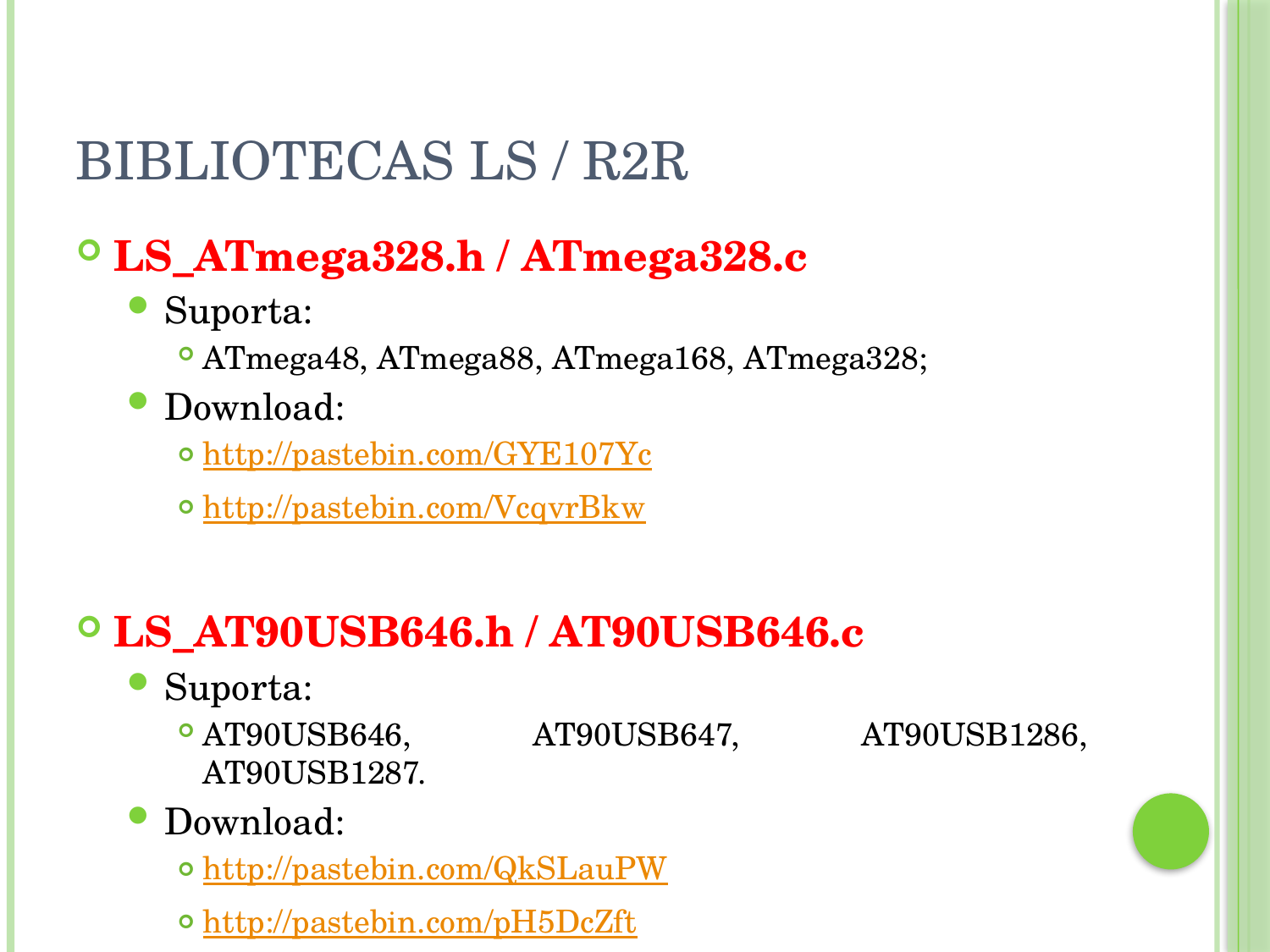

# Bibliotecas LS / R2R
LS_ATmega328.h / ATmega328.c
Suporta:
ATmega48, ATmega88, ATmega168, ATmega328;
Download:
http://pastebin.com/GYE107Yc
http://pastebin.com/VcqvrBkw

LS_AT90USB646.h / AT90USB646.c
Suporta:
AT90USB646, AT90USB647, AT90USB1286, AT90USB1287.
Download:
http://pastebin.com/QkSLauPW
http://pastebin.com/pH5DcZft